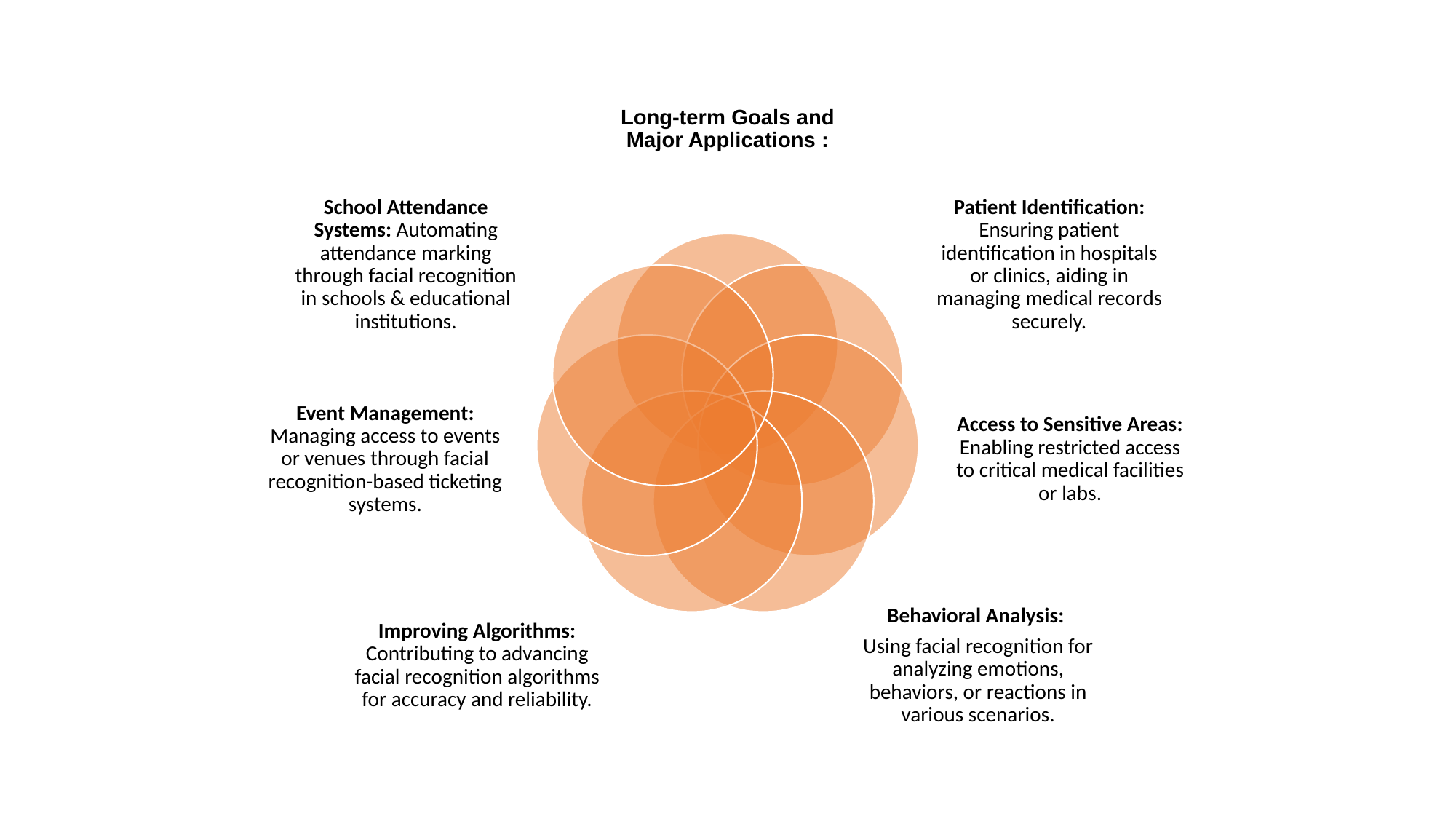

Long-term Goals and Major Applications :
Patient Identification: Ensuring patient identification in hospitals or clinics, aiding in managing medical records securely.
Access to Sensitive Areas: Enabling restricted access to critical medical facilities or labs.
Behavioral Analysis:
Using facial recognition for analyzing emotions, behaviors, or reactions in various scenarios.
Improving Algorithms: Contributing to advancing facial recognition algorithms for accuracy and reliability.
Event Management: Managing access to events or venues through facial recognition-based ticketing systems.
School Attendance Systems: Automating attendance marking through facial recognition in schools & educational institutions.